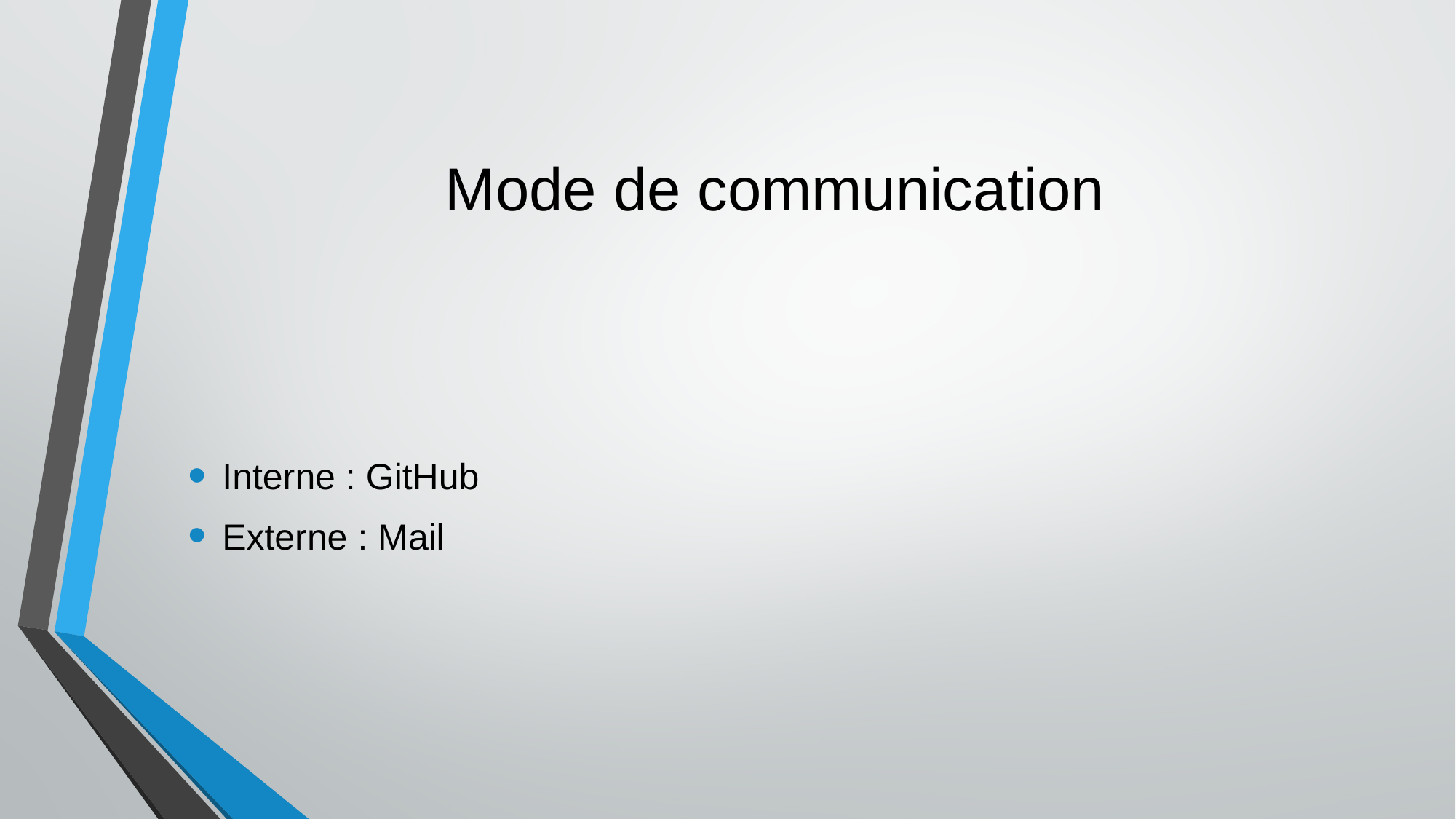

# Mode de communication
Interne : GitHub
Externe : Mail